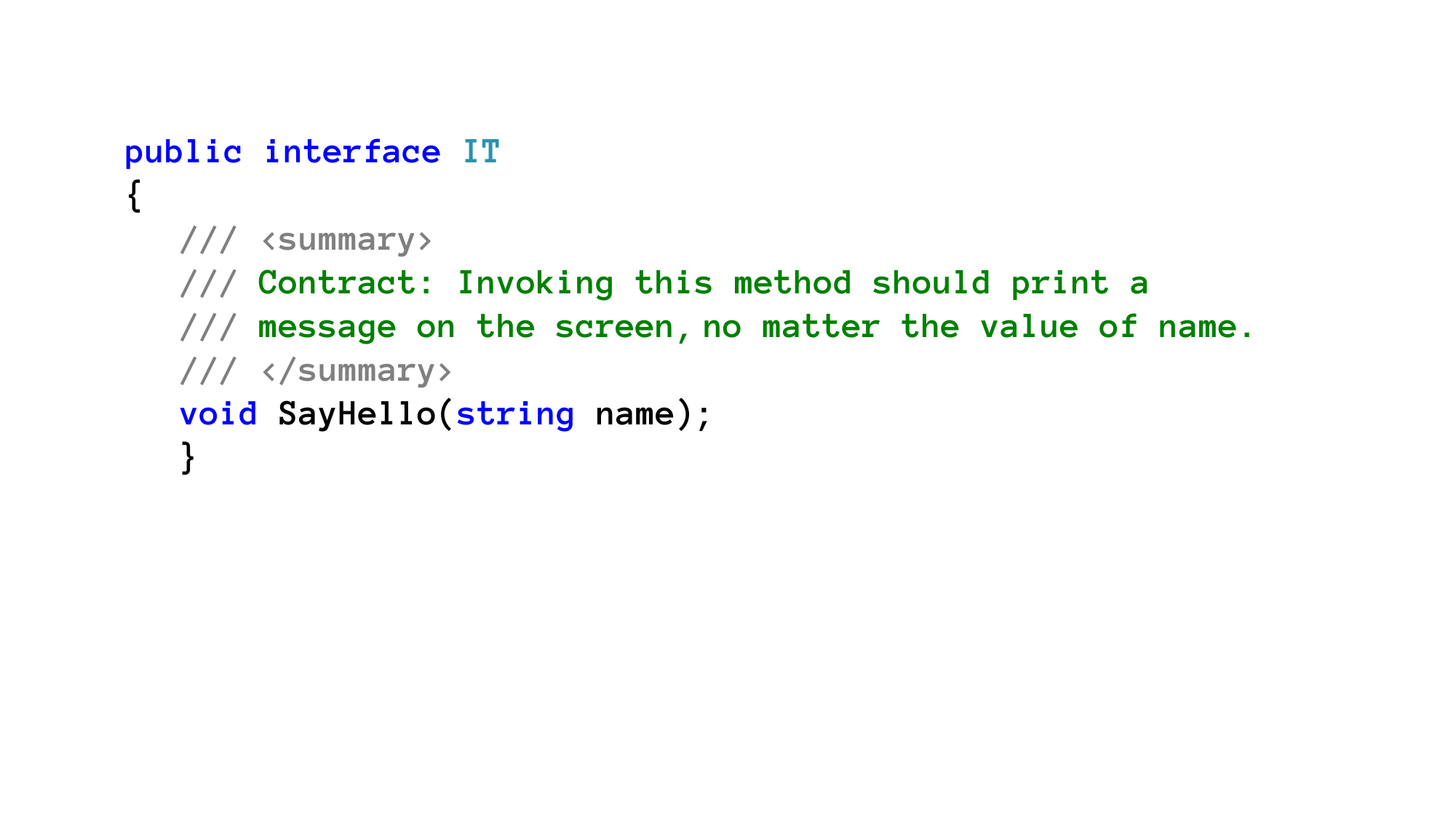

public interface IT
{
/// <summary>
/// Contract: Invoking this method should print a
/// message on the screen, no matter the value of name.
/// </summary>
void SayHello(string name);
}